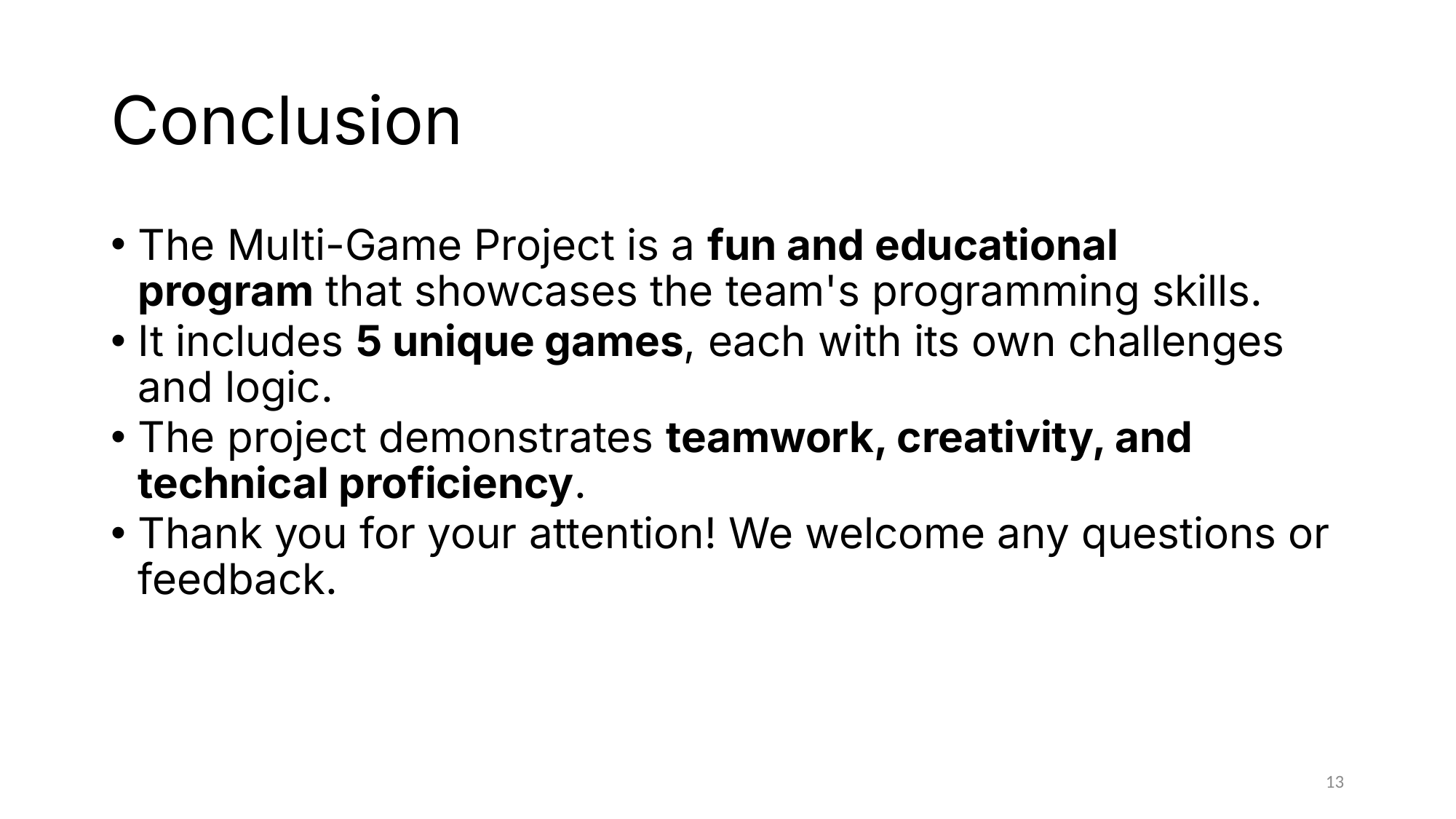

# Conclusion
The Multi-Game Project is a fun and educational program that showcases the team's programming skills.
It includes 5 unique games, each with its own challenges and logic.
The project demonstrates teamwork, creativity, and technical proficiency.
Thank you for your attention! We welcome any questions or feedback.
13